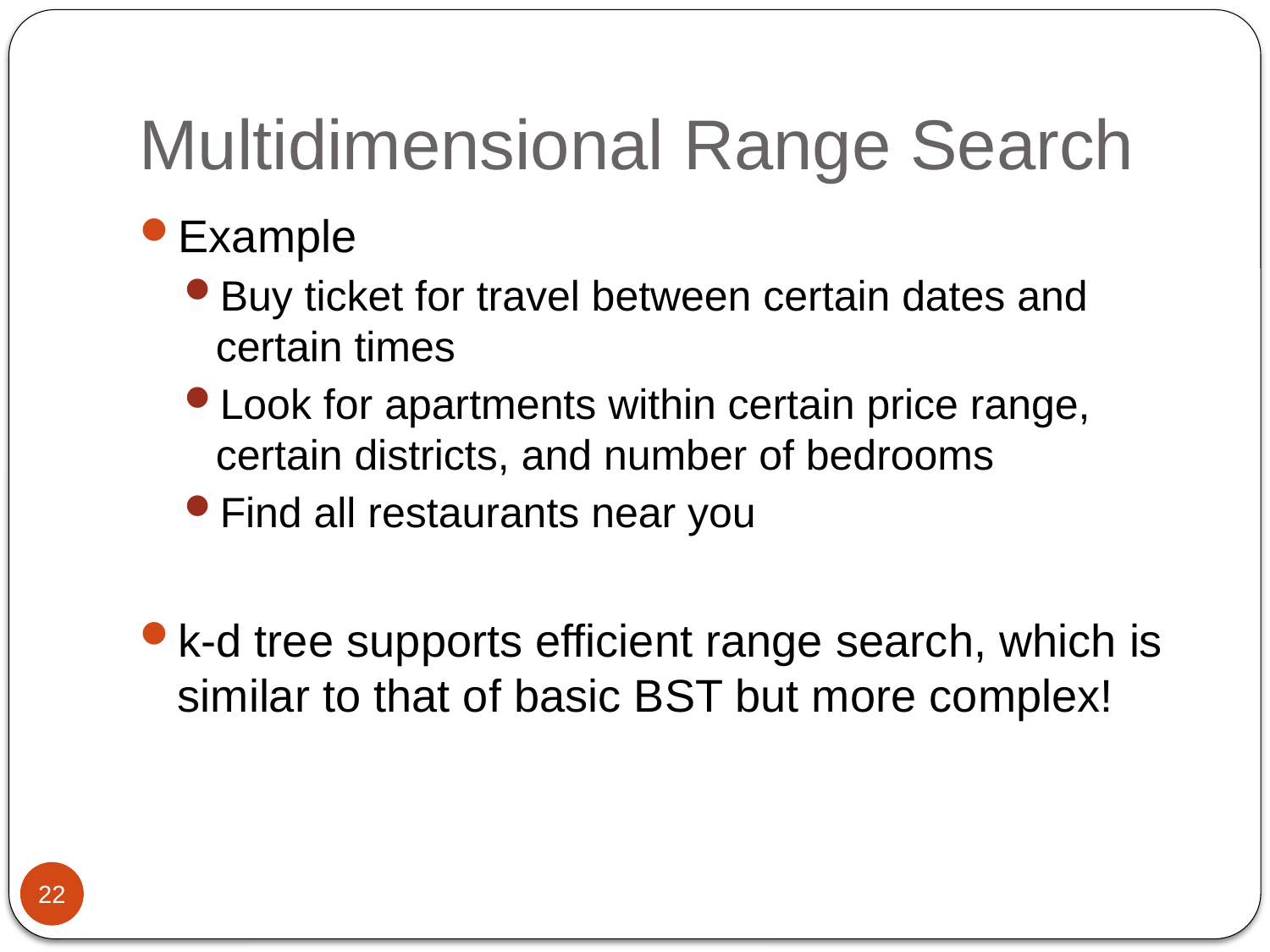

# Multidimensional Range Search
Example
Buy ticket for travel between certain dates and certain times
Look for apartments within certain price range, certain districts, and number of bedrooms
Find all restaurants near you

k-d tree supports efficient range search, which is similar to that of basic BST but more complex!

22